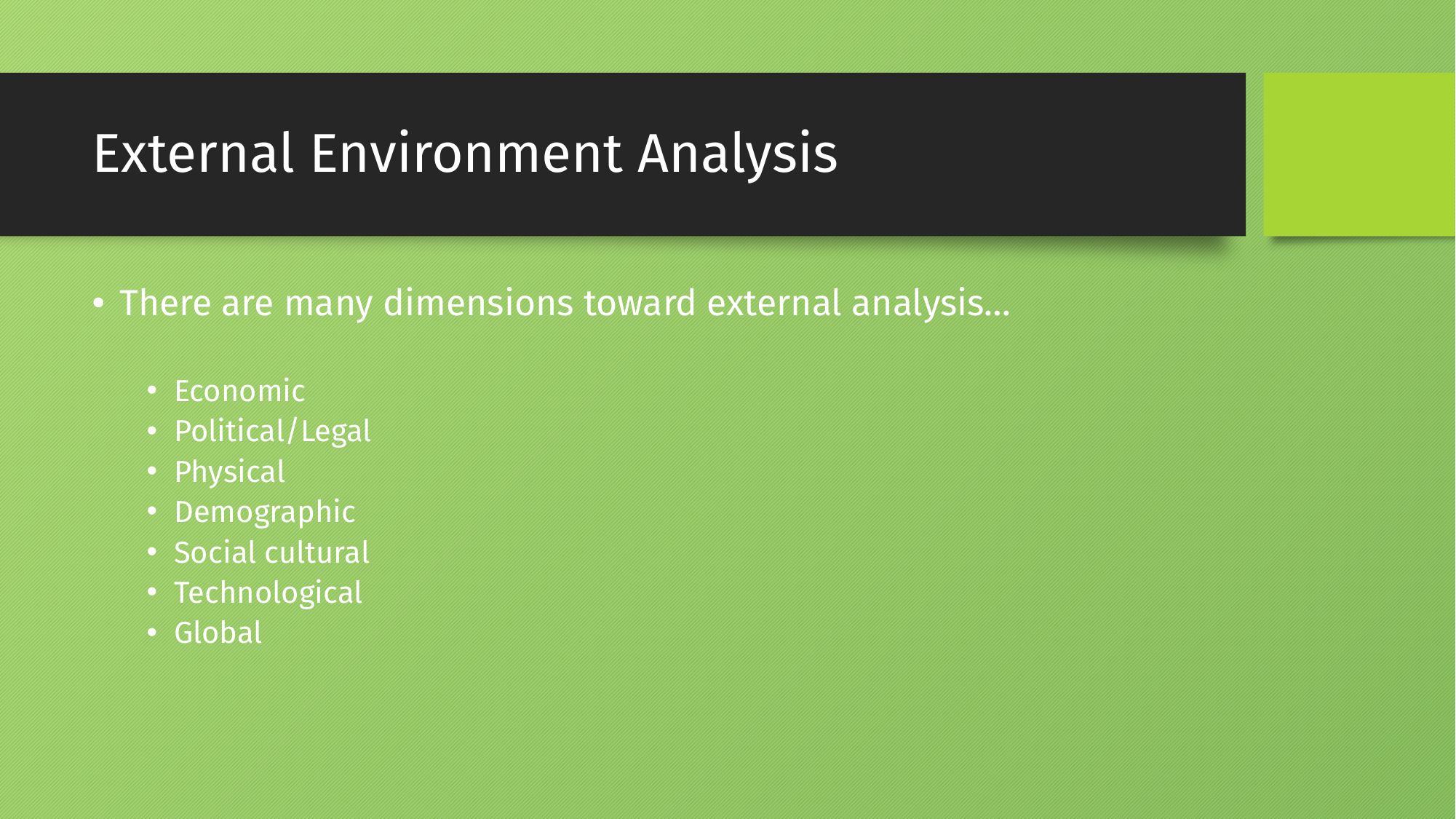

# External Environment Analysis
There are many dimensions toward external analysis…
Economic
Political/Legal
Physical
Demographic
Social cultural
Technological
Global